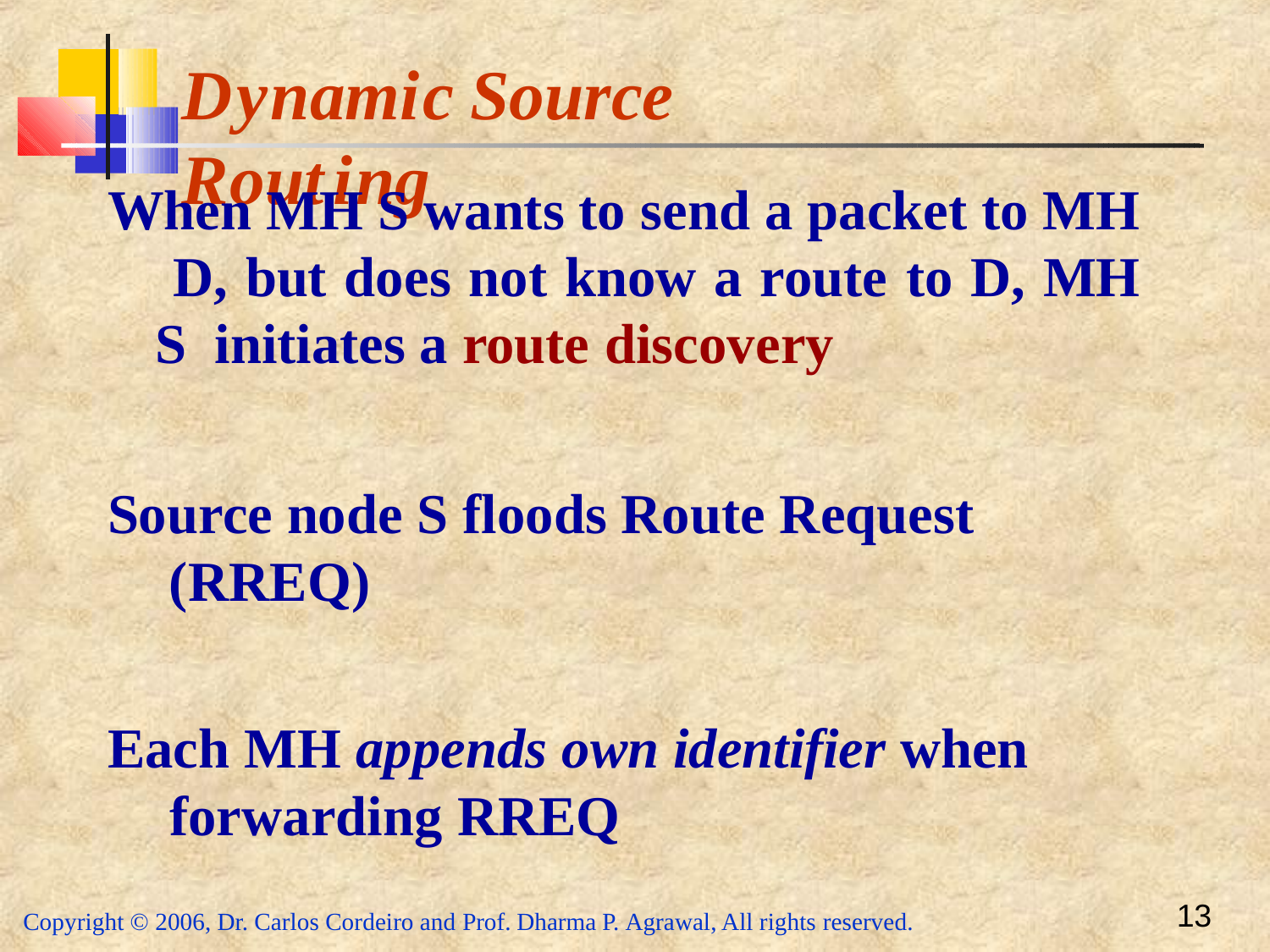

# Dynamic	Source	Routing
When MH S wants to send a packet to MH  D, but does not know a route to D, MH S  initiates a route discovery

Source node S floods Route Request  (RREQ)

Each MH appends own identifier when  forwarding RREQ
13
Copyright © 2006, Dr. Carlos Cordeiro and Prof. Dharma P. Agrawal, All rights reserved.